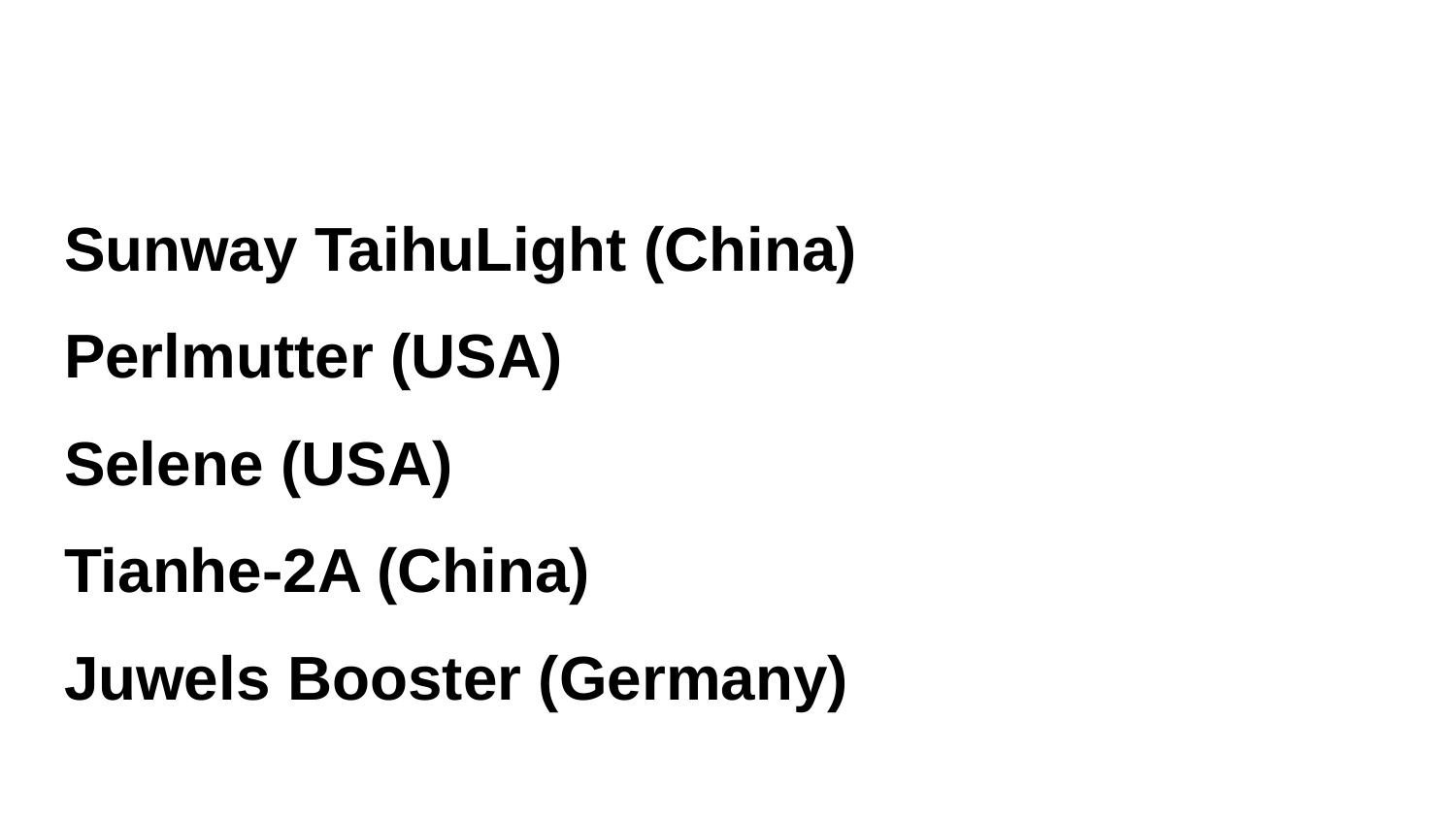

Sunway TaihuLight (China)
Perlmutter (USA)
Selene (USA)
Tianhe-2A (China)
Juwels Booster (Germany)